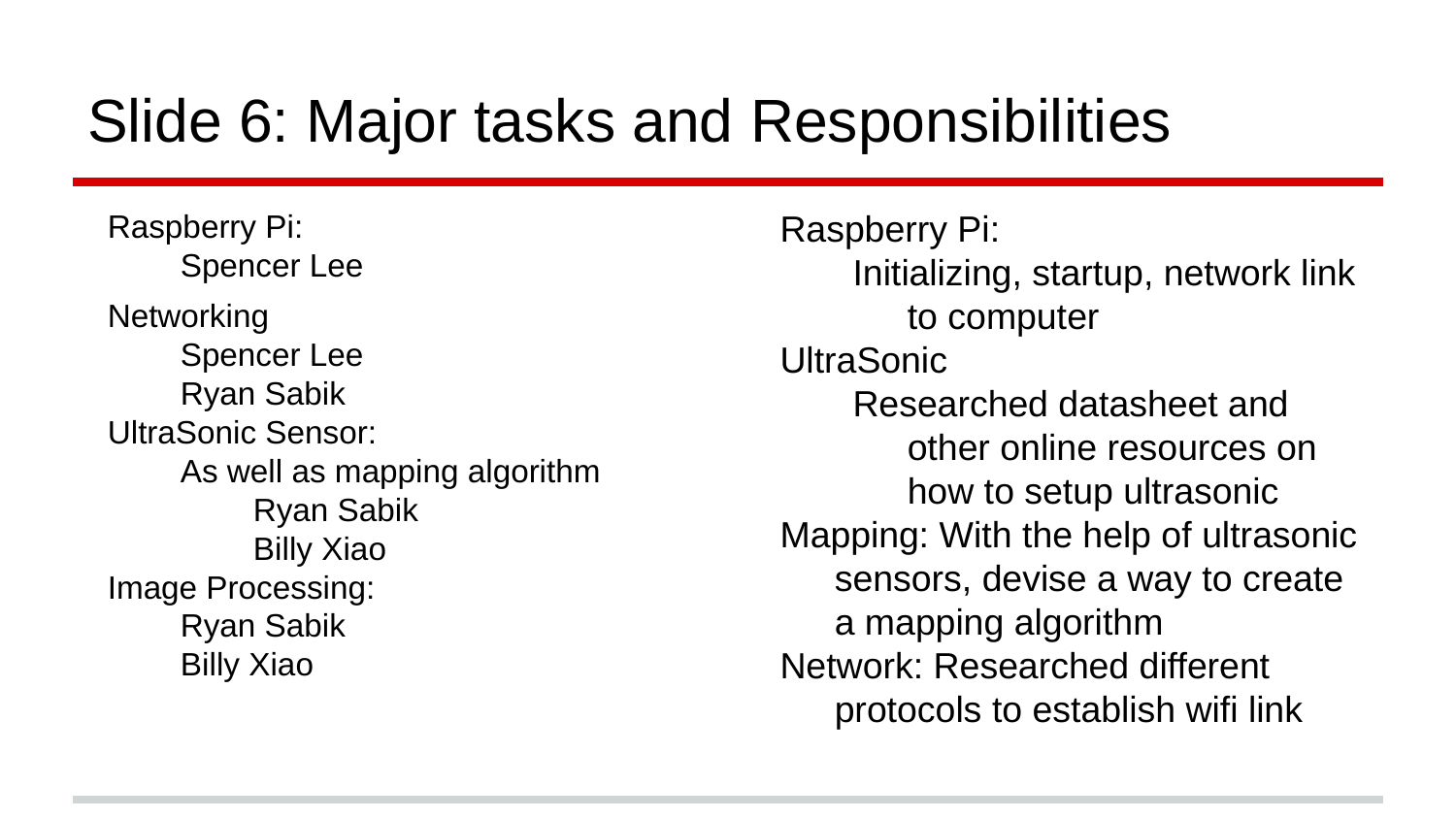

# Slide 6: Major tasks and Responsibilities
Raspberry Pi:
Spencer Lee
Networking
Spencer Lee
Ryan Sabik
UltraSonic Sensor:
As well as mapping algorithm
Ryan Sabik
Billy Xiao
Image Processing:
Ryan Sabik
Billy Xiao
Raspberry Pi:
Initializing, startup, network link to computer
UltraSonic
Researched datasheet and other online resources on how to setup ultrasonic
Mapping: With the help of ultrasonic sensors, devise a way to create a mapping algorithm
Network: Researched different protocols to establish wifi link